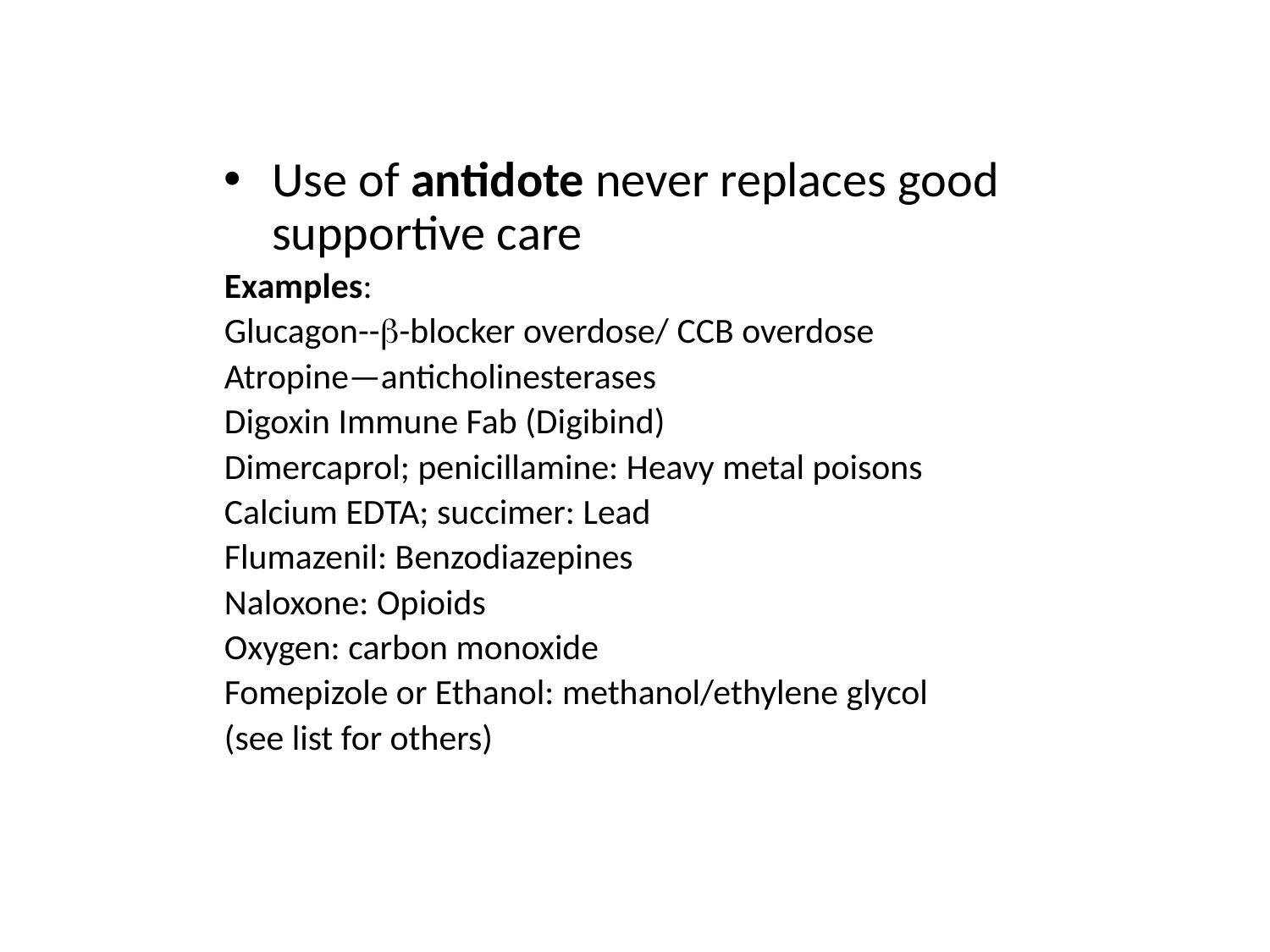

Use of antidote never replaces good supportive care
Examples:
Glucagon--β-blocker overdose/ CCB overdose
Atropine—anticholinesterases
Digoxin Immune Fab (Digibind)
Dimercaprol; penicillamine: Heavy metal poisons
Calcium EDTA; succimer: Lead
Flumazenil: Benzodiazepines
Naloxone: Opioids
Oxygen: carbon monoxide
Fomepizole or Ethanol: methanol/ethylene glycol
(see list for others)